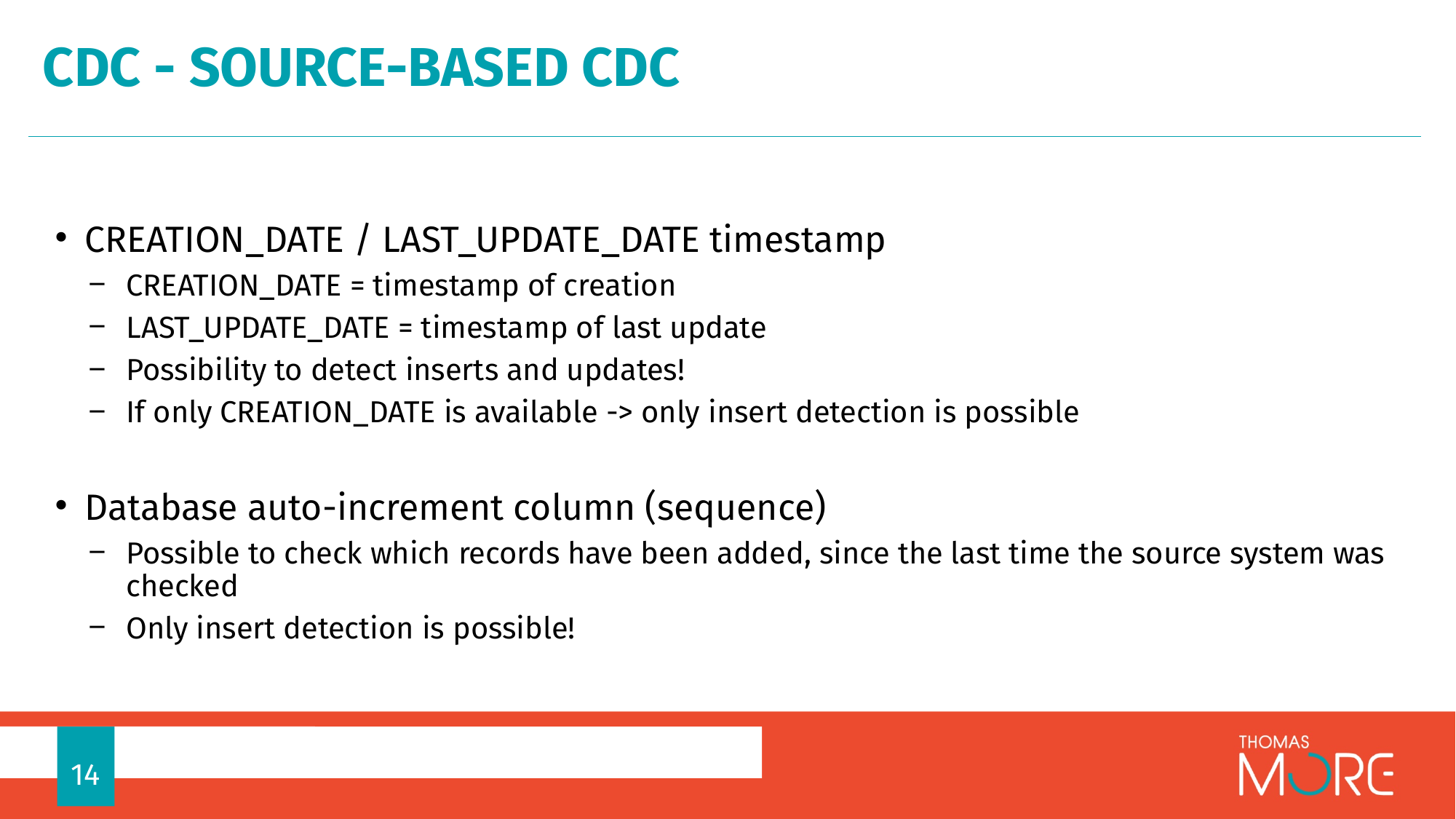

# CDC - Source-Based CDC

CREATION_DATE / LAST_UPDATE_DATE timestamp
CREATION_DATE = timestamp of creation
LAST_UPDATE_DATE = timestamp of last update
Possibility to detect inserts and updates!
If only CREATION_DATE is available -> only insert detection is possible

Database auto-increment column (sequence)
Possible to check which records have been added, since the last time the source system was checked
Only insert detection is possible!

14